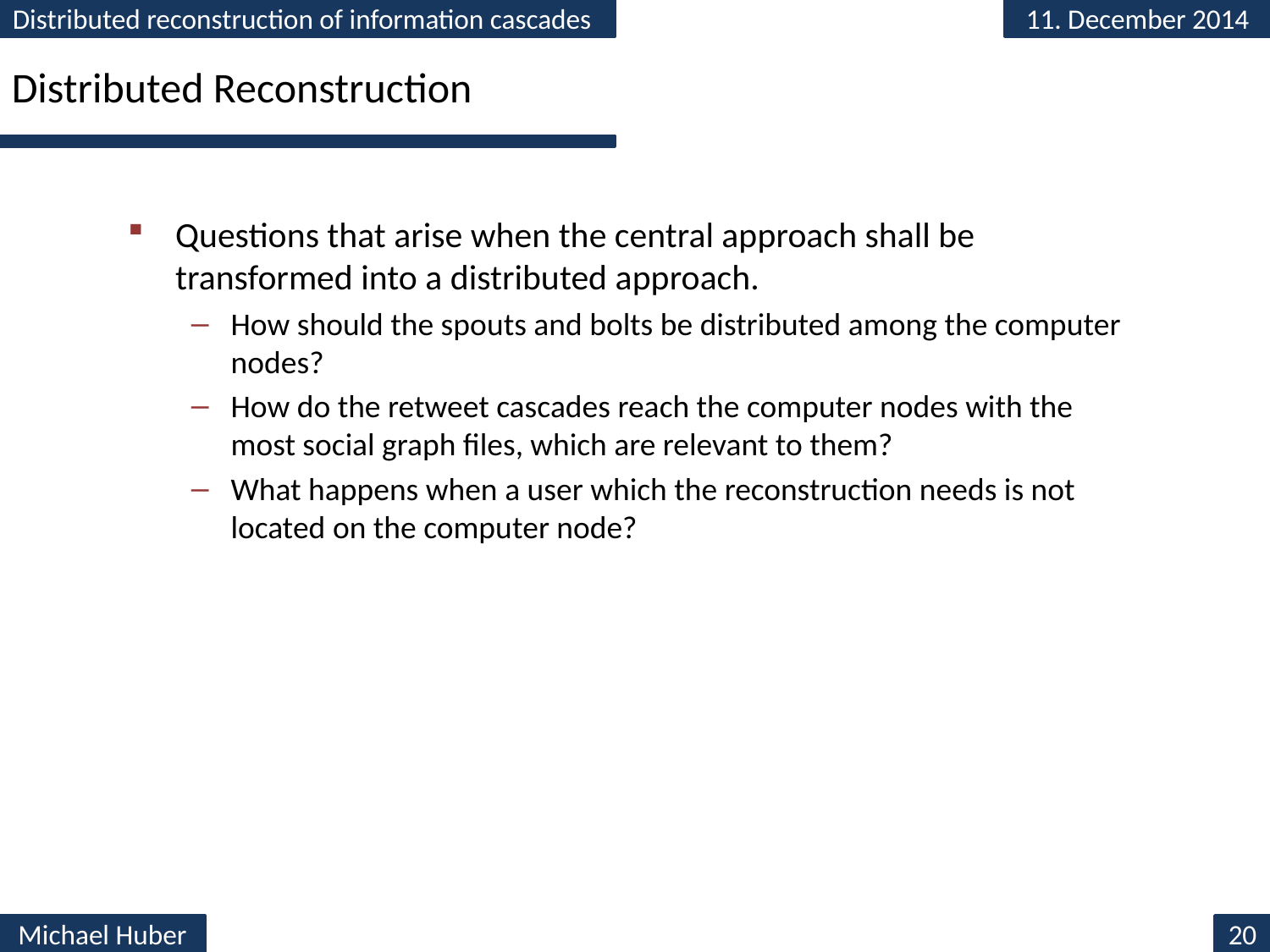

# Distributed Reconstruction
Questions that arise when the central approach shall be transformed into a distributed approach.
How should the spouts and bolts be distributed among the computer nodes?
How do the retweet cascades reach the computer nodes with the most social graph files, which are relevant to them?
What happens when a user which the reconstruction needs is not located on the computer node?

20